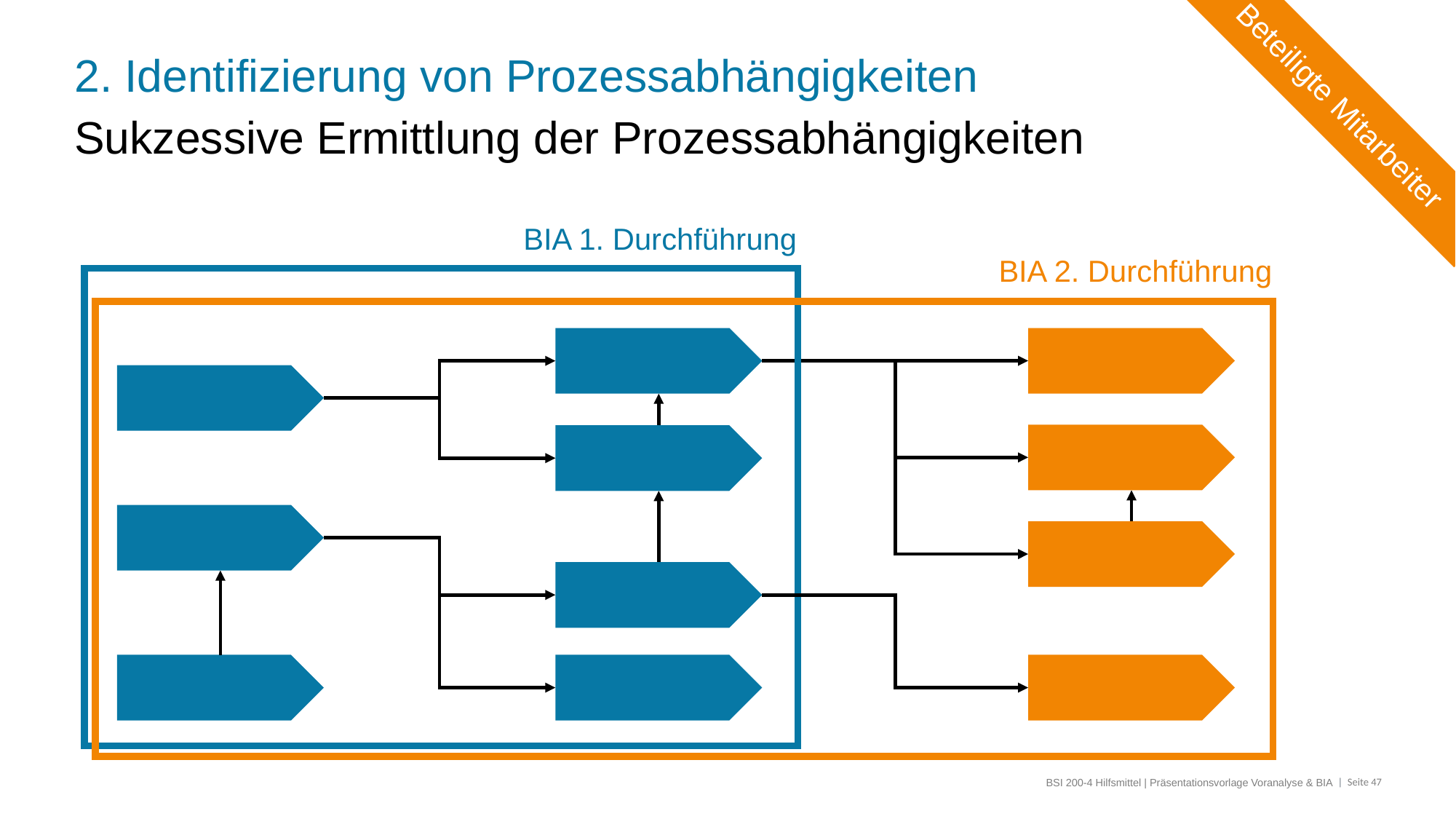

# 2. Identifizierung von Prozessabhängigkeiten
Beteiligte Mitarbeiter
Sukzessive Ermittlung der Prozessabhängigkeiten
BIA 1. Durchführung
BIA 2. Durchführung

BSI 200-4 Hilfsmittel | Präsentationsvorlage Voranalyse & BIA